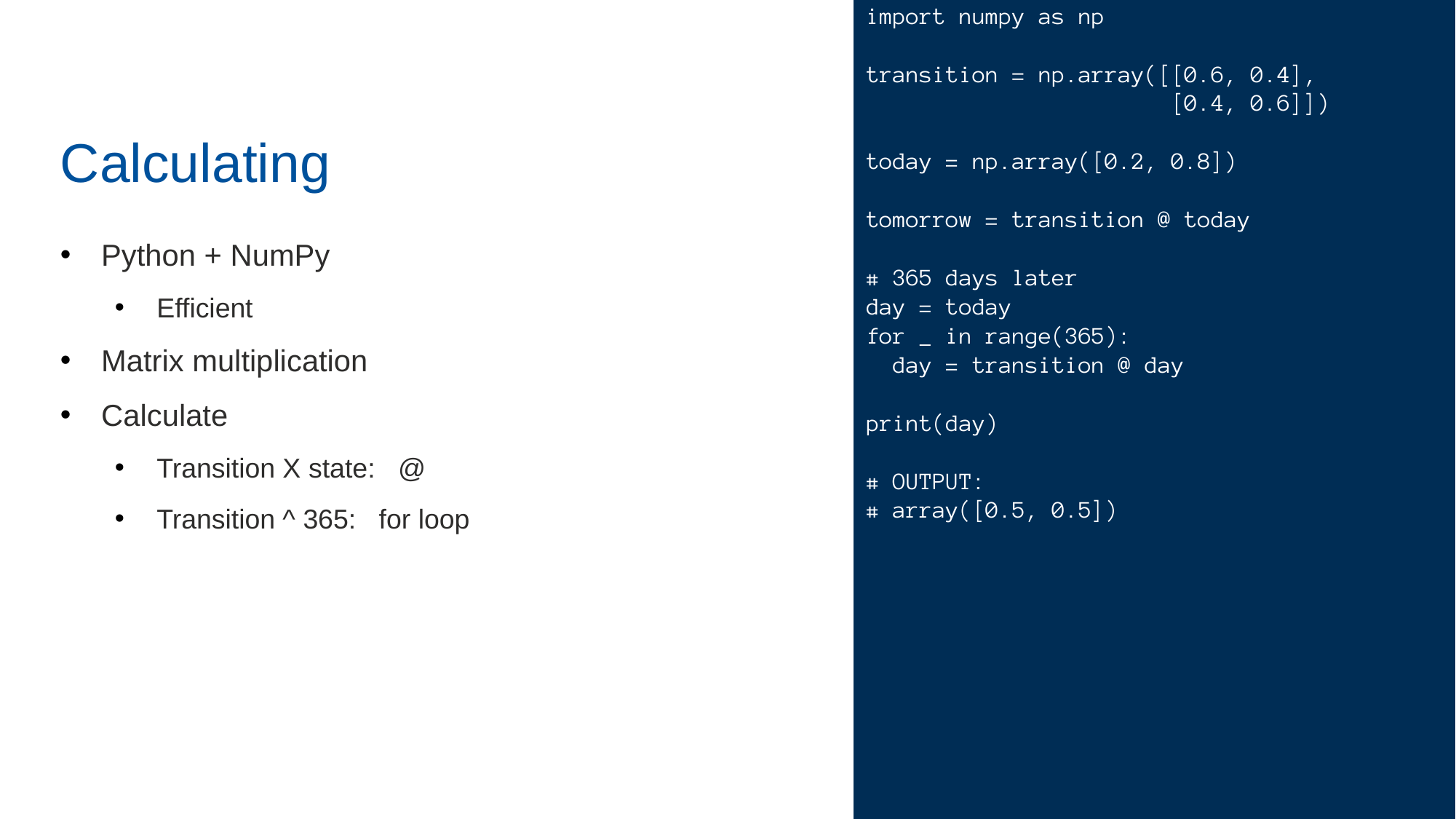

import numpy as np
transition = np.array([[0.6, 0.4],
                       [0.4, 0.6]])
today = np.array([0.2, 0.8])
tomorrow = transition @ today
# 365 days later
day = today
for _ in range(365):
  day = transition @ day
print(day)
# OUTPUT:
# array([0.5, 0.5])
# Calculating
Python + NumPy
 Efficient
Matrix multiplication
Calculate
 Transition X state:   @
 Transition ^ 365:   for loop